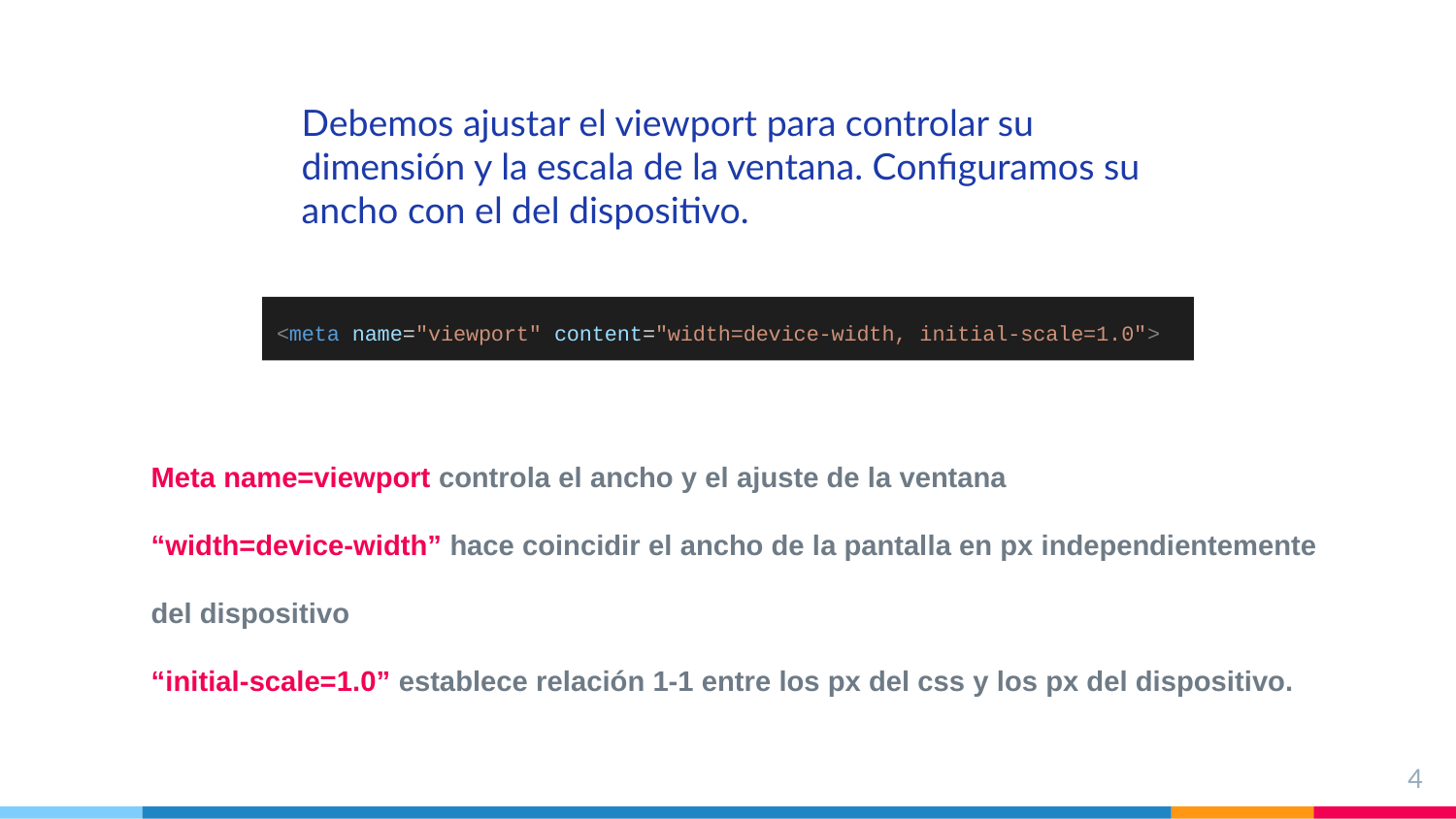

Debemos ajustar el viewport para controlar su dimensión y la escala de la ventana. Configuramos su ancho con el del dispositivo.
<meta name="viewport" content="width=device-width, initial-scale=1.0">
Meta name=viewport controla el ancho y el ajuste de la ventana
“width=device-width” hace coincidir el ancho de la pantalla en px independientemente del dispositivo
“initial-scale=1.0” establece relación 1-1 entre los px del css y los px del dispositivo.
4